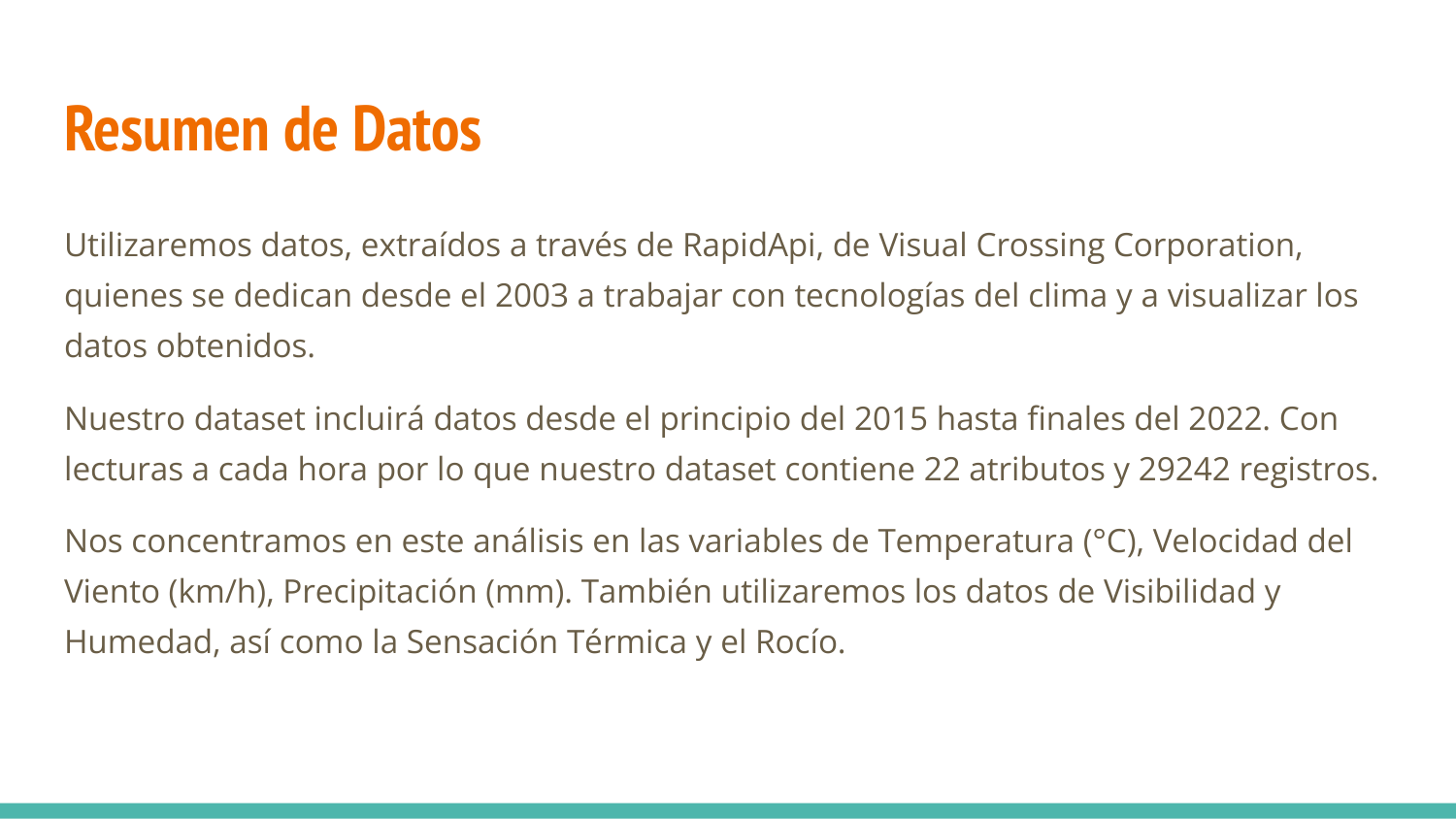

# Resumen de Datos
Utilizaremos datos, extraídos a través de RapidApi, de Visual Crossing Corporation, quienes se dedican desde el 2003 a trabajar con tecnologías del clima y a visualizar los datos obtenidos.
Nuestro dataset incluirá datos desde el principio del 2015 hasta finales del 2022. Con lecturas a cada hora por lo que nuestro dataset contiene 22 atributos y 29242 registros.
Nos concentramos en este análisis en las variables de Temperatura (°C), Velocidad del Viento (km/h), Precipitación (mm). También utilizaremos los datos de Visibilidad y Humedad, así como la Sensación Térmica y el Rocío.